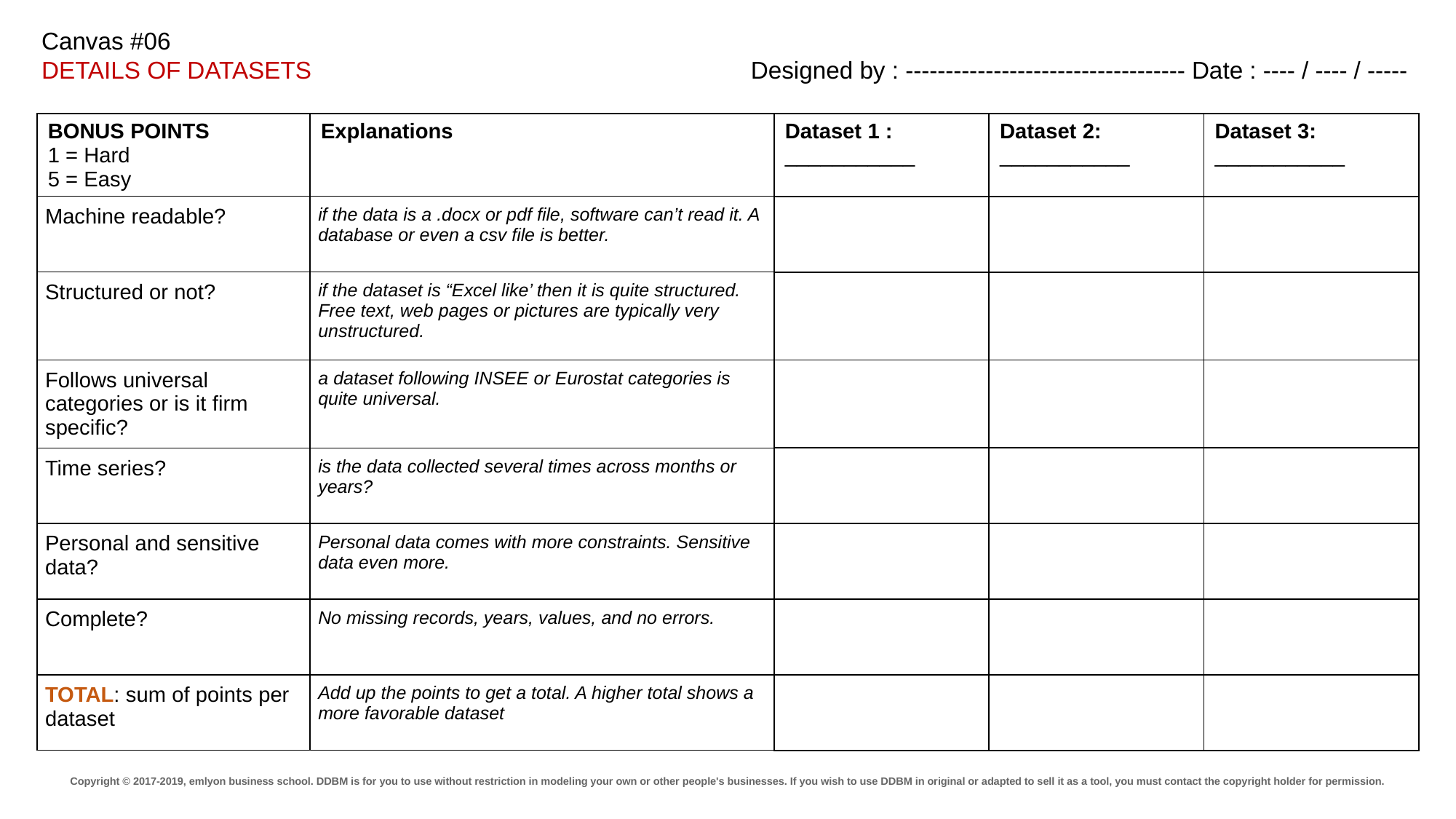

| BONUS POINTS 1 = Hard 5 = Easy | Explanations | Dataset 1 : \_\_\_\_\_\_\_\_\_\_\_ | Dataset 2: \_\_\_\_\_\_\_\_\_\_\_ | Dataset 3: \_\_\_\_\_\_\_\_\_\_\_ |
| --- | --- | --- | --- | --- |
| Machine readable? | if the data is a .docx or pdf file, software can’t read it. A database or even a csv file is better. |  |  |  |
| Structured or not? | if the dataset is “Excel like’ then it is quite structured. Free text, web pages or pictures are typically very unstructured. |  |  |  |
| Follows universal categories or is it firm specific? | a dataset following INSEE or Eurostat categories is quite universal. |  |  |  |
| Time series? | is the data collected several times across months or years? |  |  |  |
| Personal and sensitive data? | Personal data comes with more constraints. Sensitive data even more. |  |  |  |
| Complete? | No missing records, years, values, and no errors. |  |  |  |
| TOTAL: sum of points per dataset | Add up the points to get a total. A higher total shows a more favorable dataset |  |  |  |